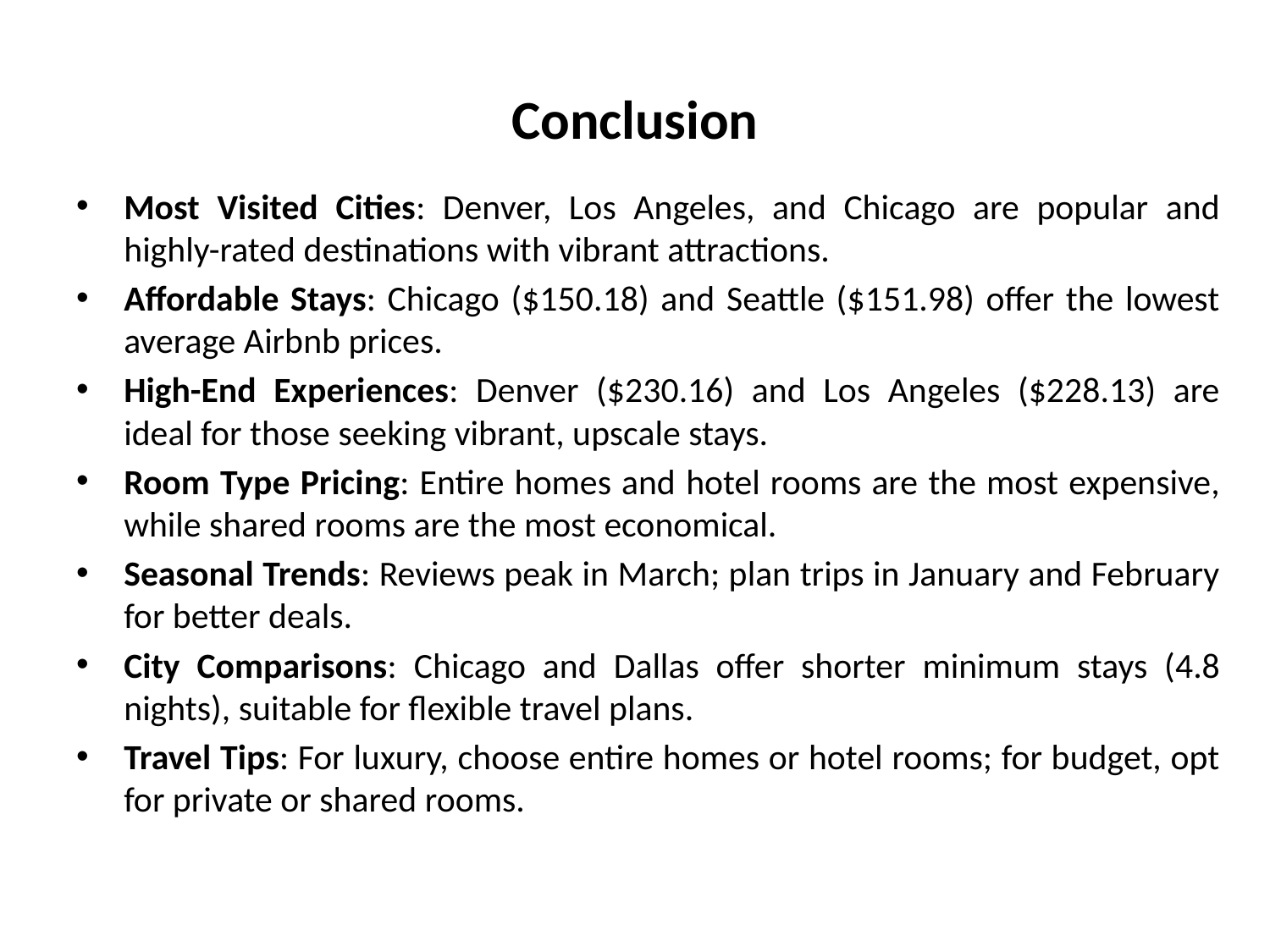

# Conclusion
Most Visited Cities: Denver, Los Angeles, and Chicago are popular and highly-rated destinations with vibrant attractions.
Affordable Stays: Chicago ($150.18) and Seattle ($151.98) offer the lowest average Airbnb prices.
High-End Experiences: Denver ($230.16) and Los Angeles ($228.13) are ideal for those seeking vibrant, upscale stays.
Room Type Pricing: Entire homes and hotel rooms are the most expensive, while shared rooms are the most economical.
Seasonal Trends: Reviews peak in March; plan trips in January and February for better deals.
City Comparisons: Chicago and Dallas offer shorter minimum stays (4.8 nights), suitable for flexible travel plans.
Travel Tips: For luxury, choose entire homes or hotel rooms; for budget, opt for private or shared rooms.